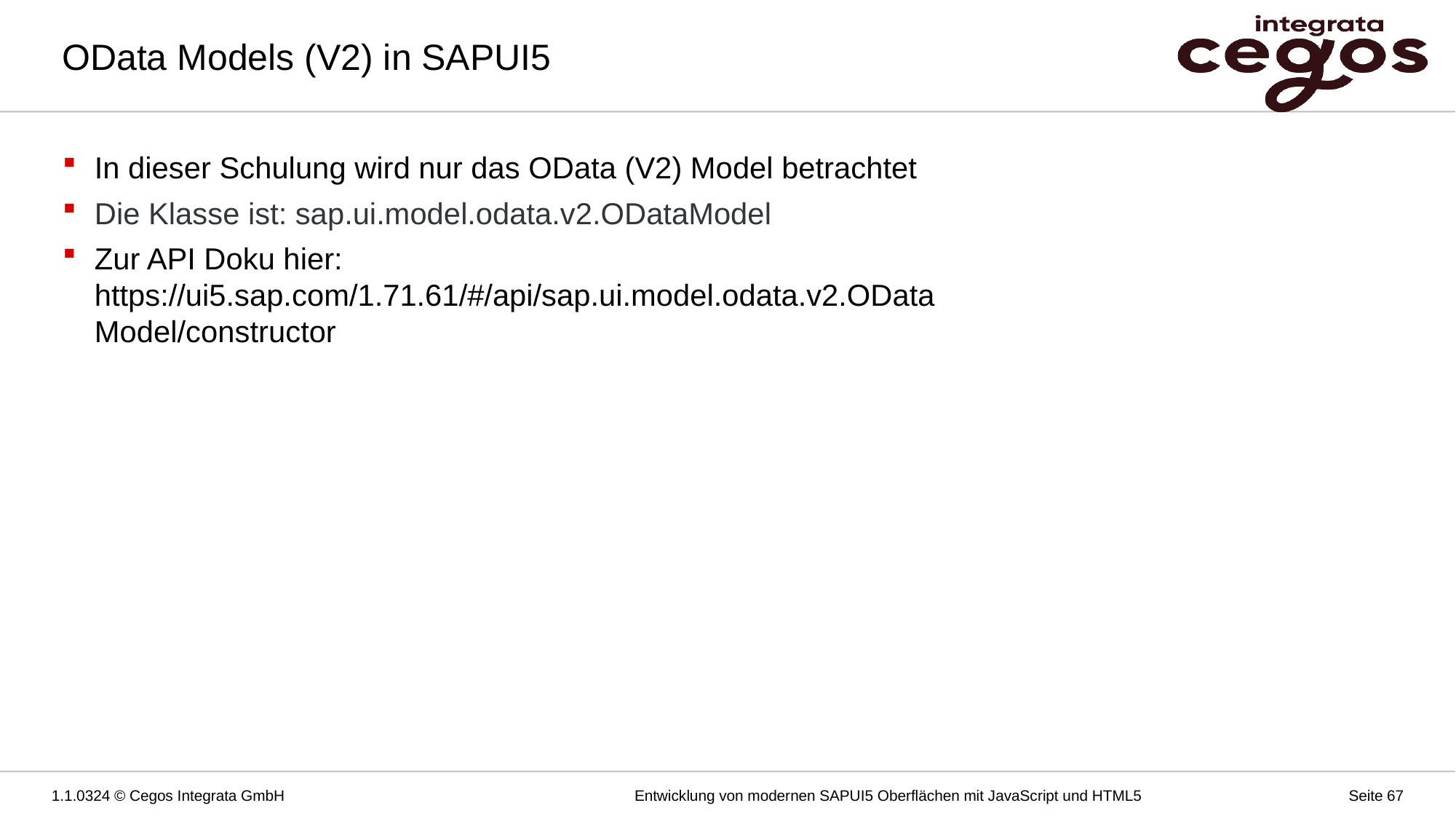

# OData Models (V2) in SAPUI5
In dieser Schulung wird nur das OData (V2) Model betrachtet
Die Klasse ist: sap.ui.model.odata.v2.ODataModel
Zur API Doku hier:
https://ui5.sap.com/1.71.61/#/api/sap.ui.model.odata.v2.ODataModel/constructor
1.1.0324 © Cegos Integrata GmbH
Entwicklung von modernen SAPUI5 Oberflächen mit JavaScript und HTML5
Seite 67